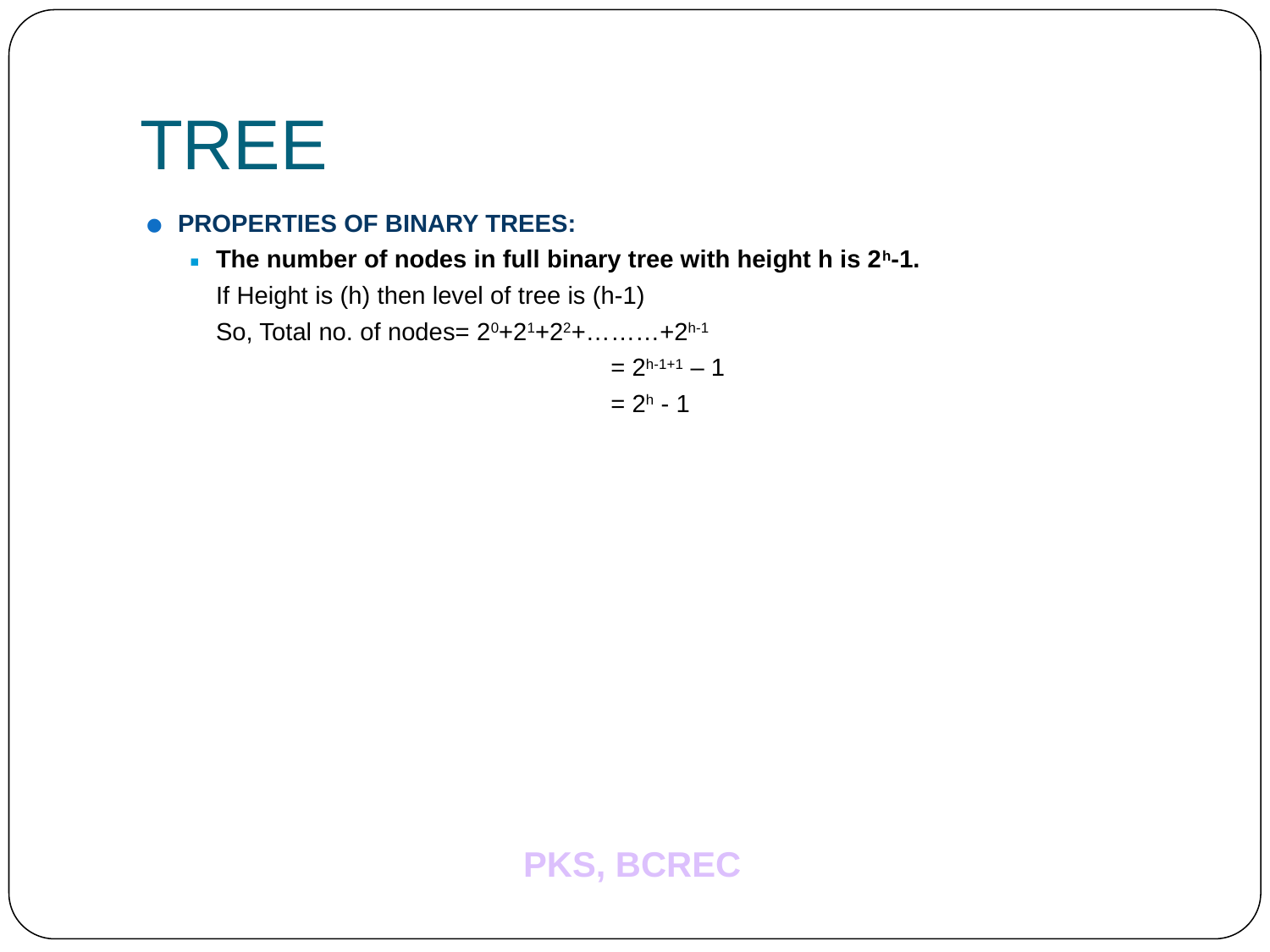

# TREE
PROPERTIES OF BINARY TREES:
The number of nodes in full binary tree with height h is 2h-1.
	If Height is (h) then level of tree is (h-1)
	So, Total no. of nodes= 20+21+22+………+2h-1
				  = 2h-1+1 – 1
				  = 2h - 1